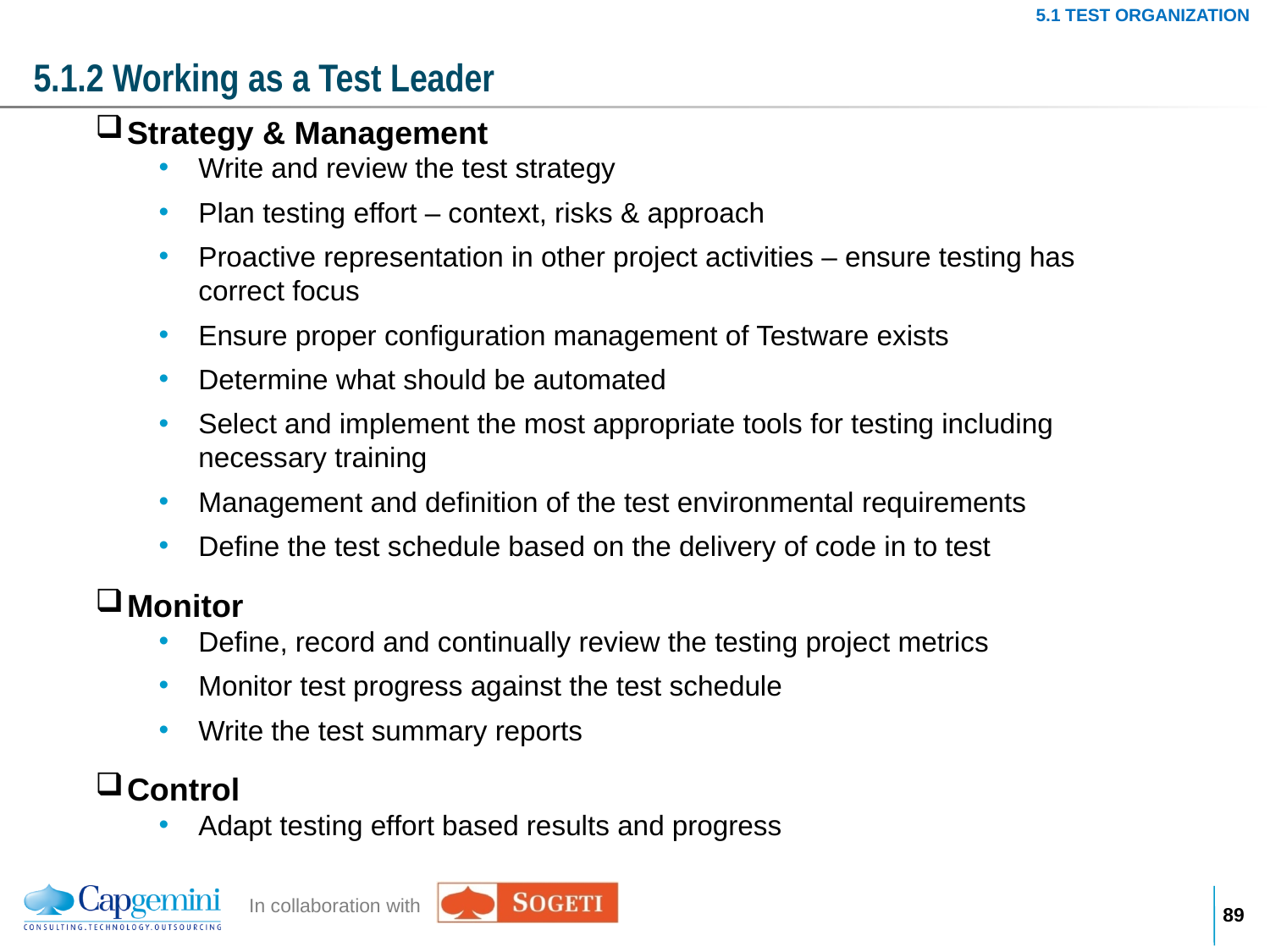

5.1 TEST ORGANIZATION
# 5.1.2 Working as a Test Leader
Strategy & Management
Write and review the test strategy
Plan testing effort – context, risks & approach
Proactive representation in other project activities – ensure testing has correct focus
Ensure proper configuration management of Testware exists
Determine what should be automated
Select and implement the most appropriate tools for testing including necessary training
Management and definition of the test environmental requirements
Define the test schedule based on the delivery of code in to test
Monitor
Define, record and continually review the testing project metrics
Monitor test progress against the test schedule
Write the test summary reports
Control
Adapt testing effort based results and progress

89